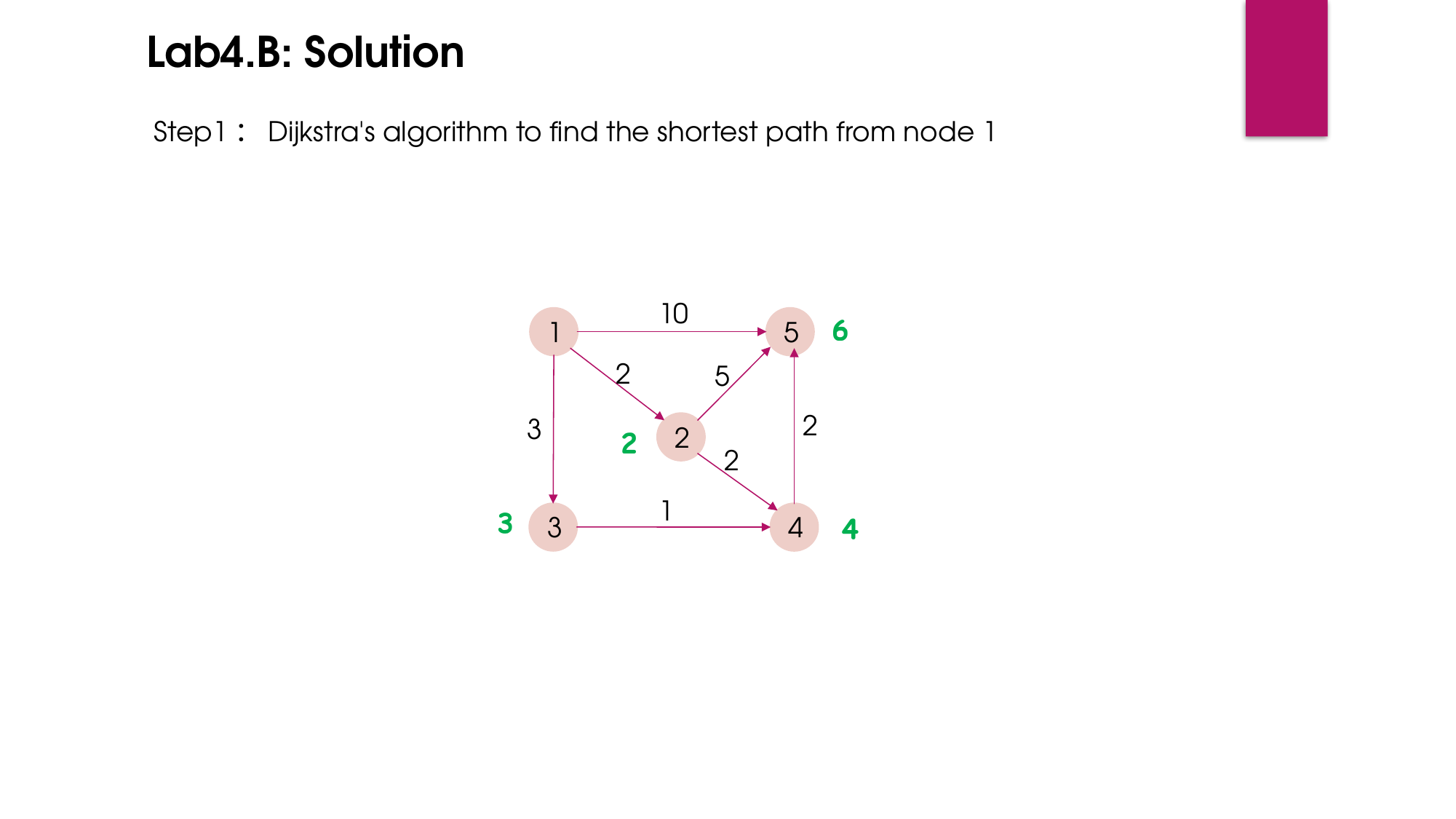

Lab4.B: Solution
 Step1：Dijkstra's algorithm to find the shortest path from node 1
10
6
1
5
2
5
2
3
2
2
2
1
3
3
4
4